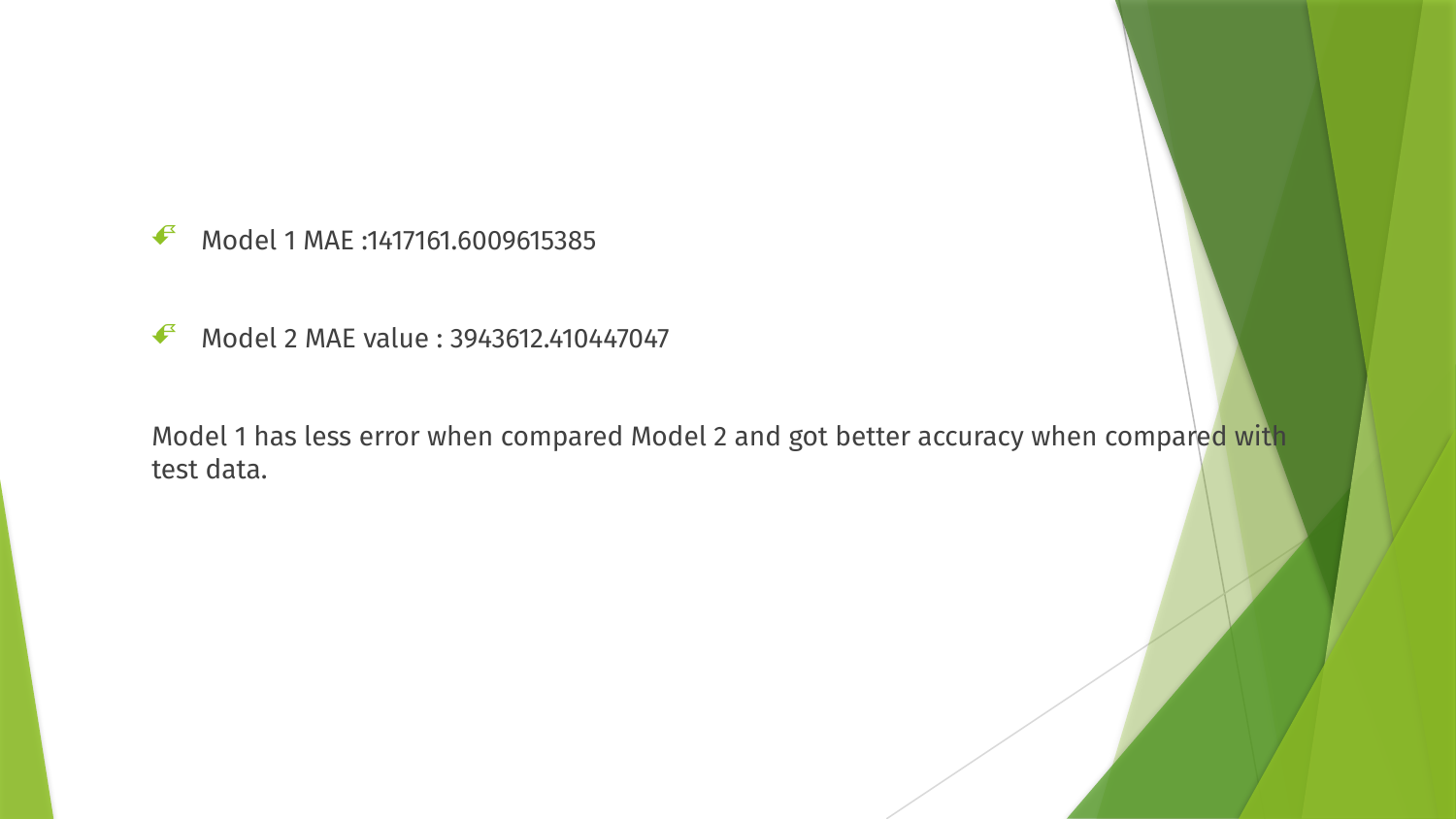

Model 1 MAE :1417161.6009615385

Model 2 MAE value : 3943612.410447047

Model 1 has less error when compared Model 2 and got better accuracy when compared with test data.